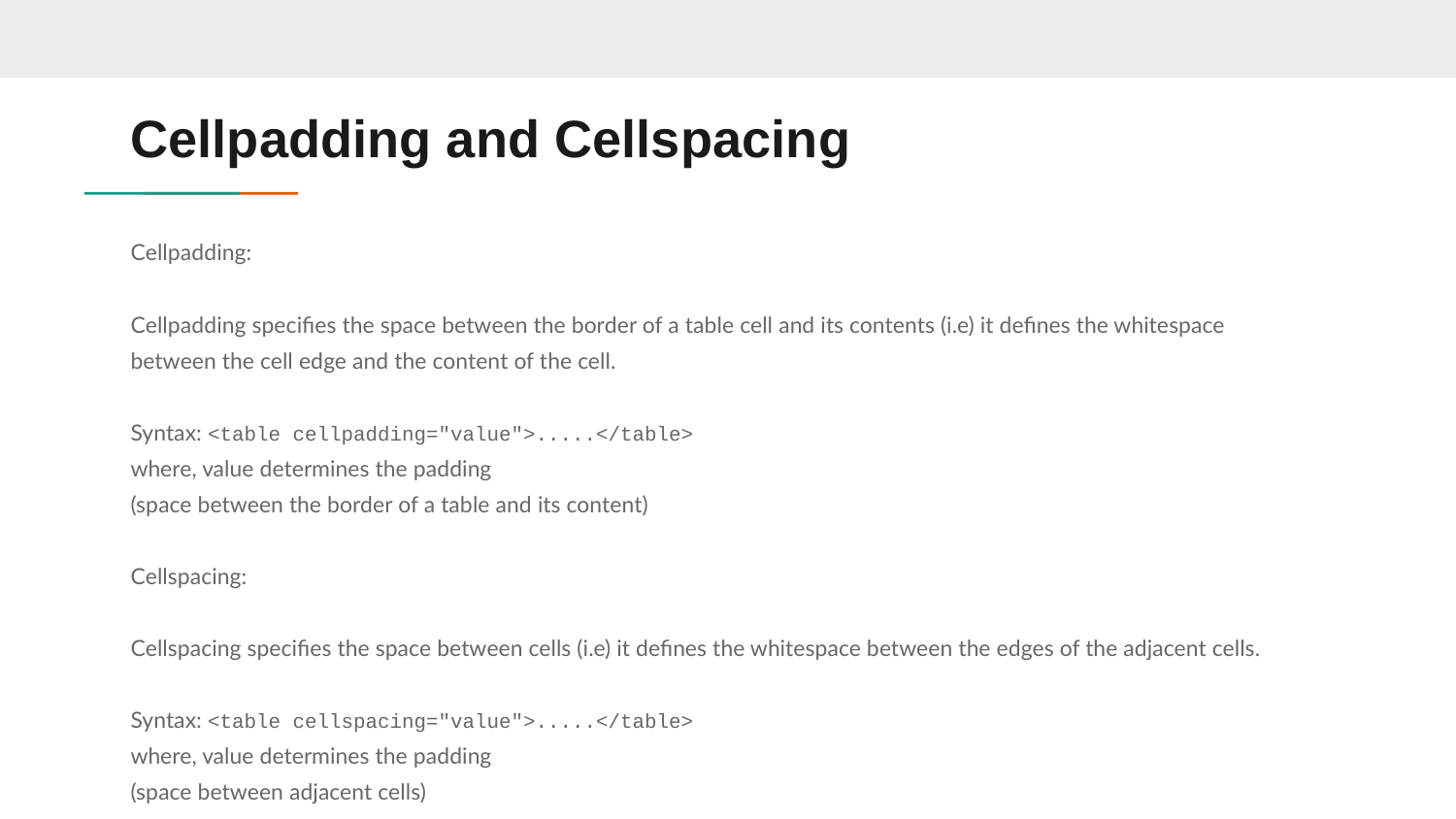

# Cellpadding and Cellspacing

Cellpadding:

Cellpadding specifies the space between the border of a table cell and its contents (i.e) it defines the whitespace
between the cell edge and the content of the cell.

Syntax: <table cellpadding="value">.....</table>
where, value determines the padding
(space between the border of a table and its content)

Cellspacing:

Cellspacing specifies the space between cells (i.e) it defines the whitespace between the edges of the adjacent cells.

Syntax: <table cellspacing="value">.....</table>
where, value determines the padding
(space between adjacent cells)